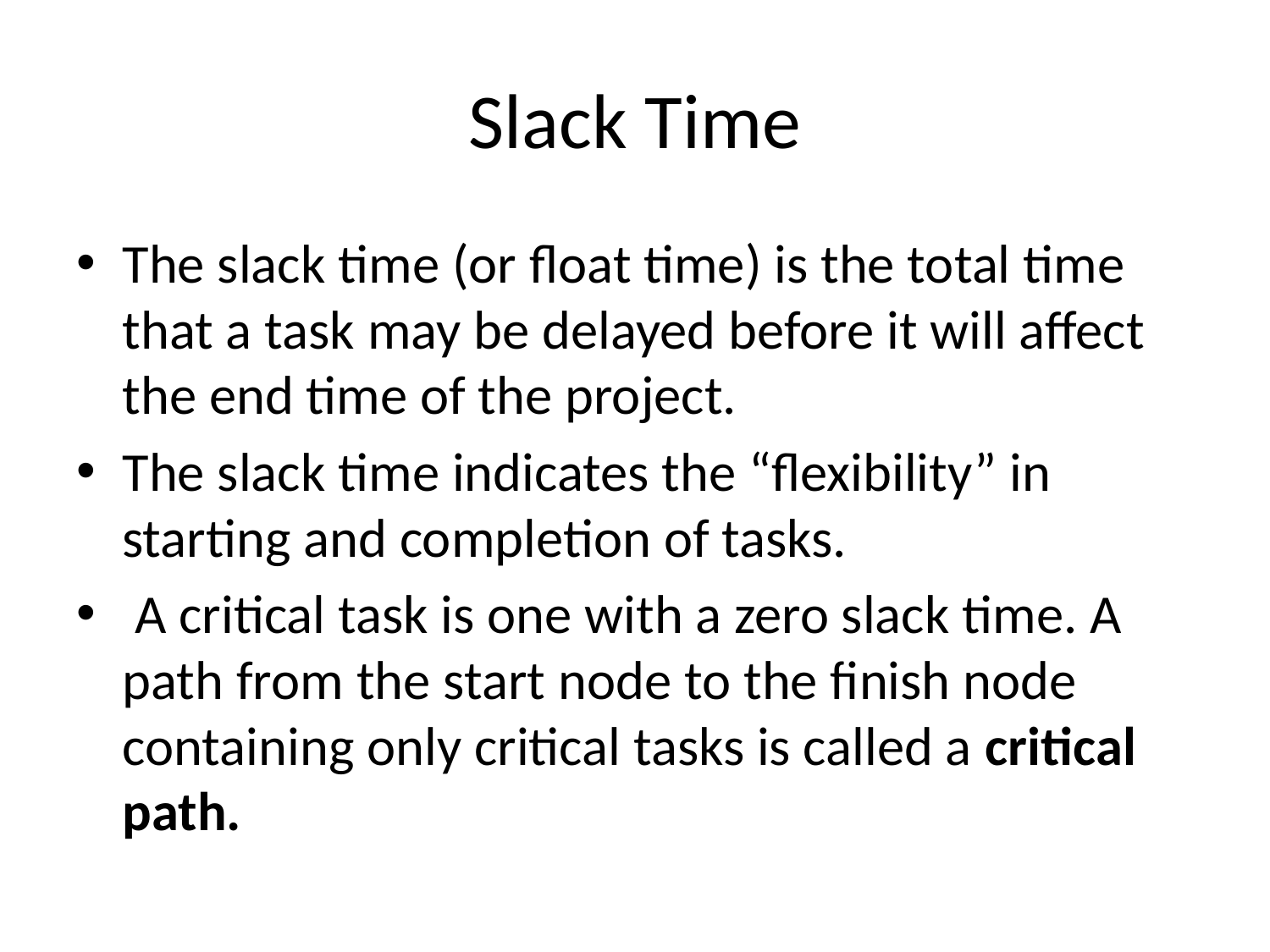

# Slack Time
The slack time (or float time) is the total time that a task may be delayed before it will affect the end time of the project.
The slack time indicates the “flexibility” in starting and completion of tasks.
 A critical task is one with a zero slack time. A path from the start node to the finish node containing only critical tasks is called a critical path.